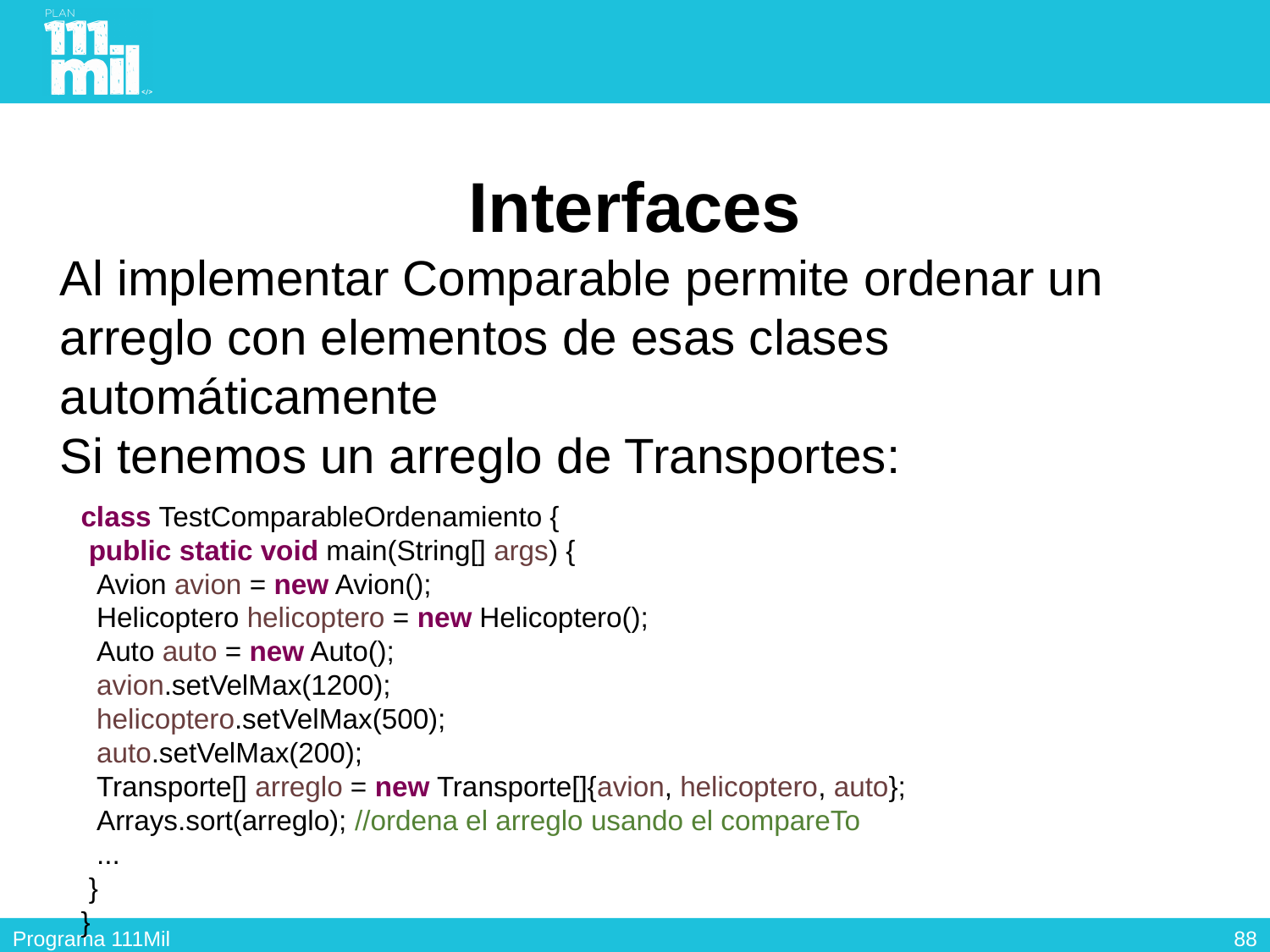

# Interfaces
Al implementar Comparable permite ordenar un arreglo con elementos de esas clases automáticamente
Si tenemos un arreglo de Transportes:

class TestComparableOrdenamiento {
 public static void main(String[] args) {
  Avion avion = new Avion();
  Helicoptero helicoptero = new Helicoptero();
  Auto auto = new Auto();
  avion.setVelMax(1200);
  helicoptero.setVelMax(500);
  auto.setVelMax(200);
  Transporte[] arreglo = new Transporte[]{avion, helicoptero, auto};
  Arrays.sort(arreglo); //ordena el arreglo usando el compareTo
  ...
 }
}
88
Programa 111Mil